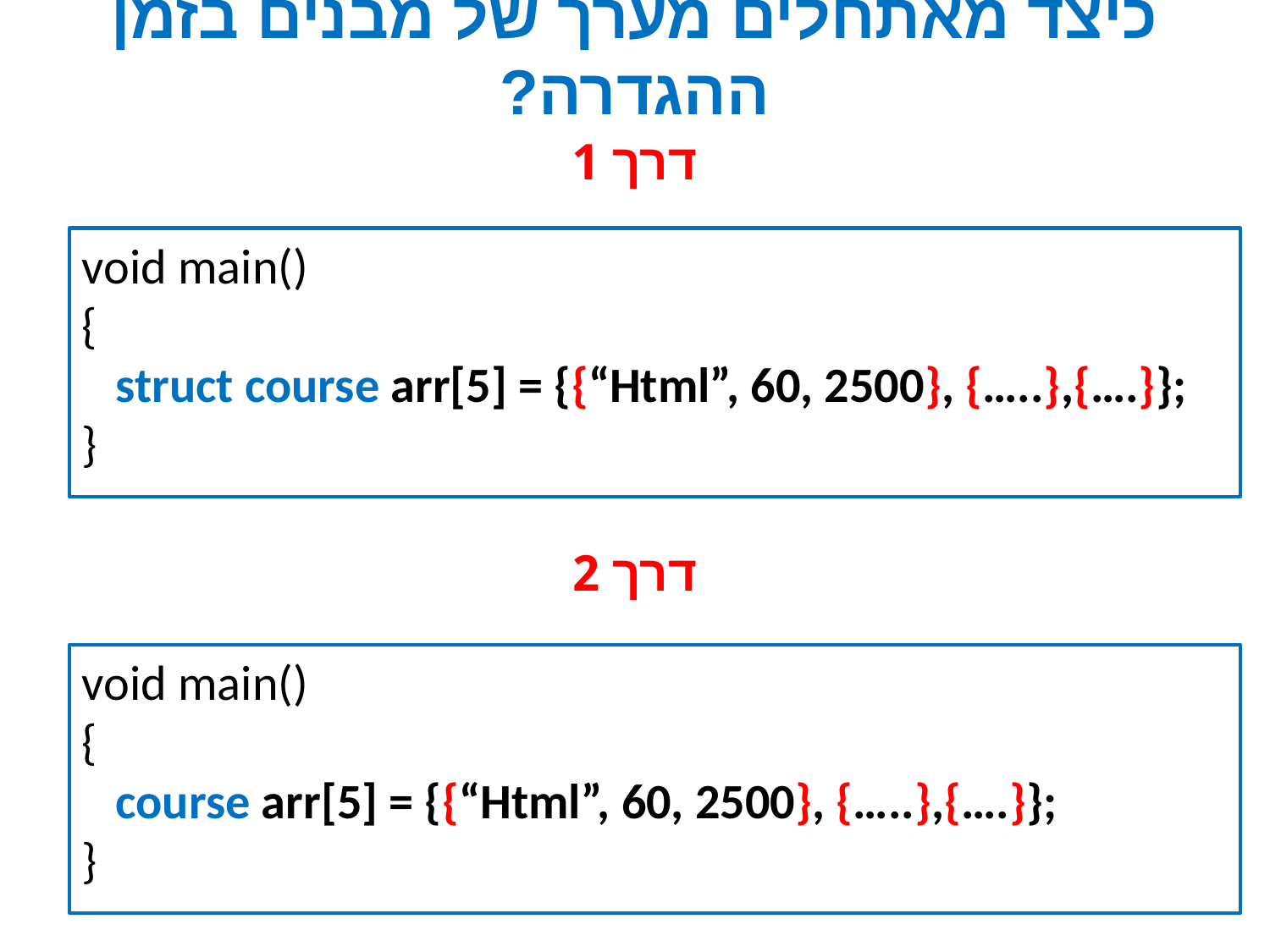

# כיצד מאתחלים מערך של מבנים בזמן ההגדרה?
דרך 1
void main()
{
   struct course arr[5] = {{“Html”, 60, 2500}, {…..},{….}};
}
דרך 2
void main()
{
   course arr[5] = {{“Html”, 60, 2500}, {…..},{….}};
}